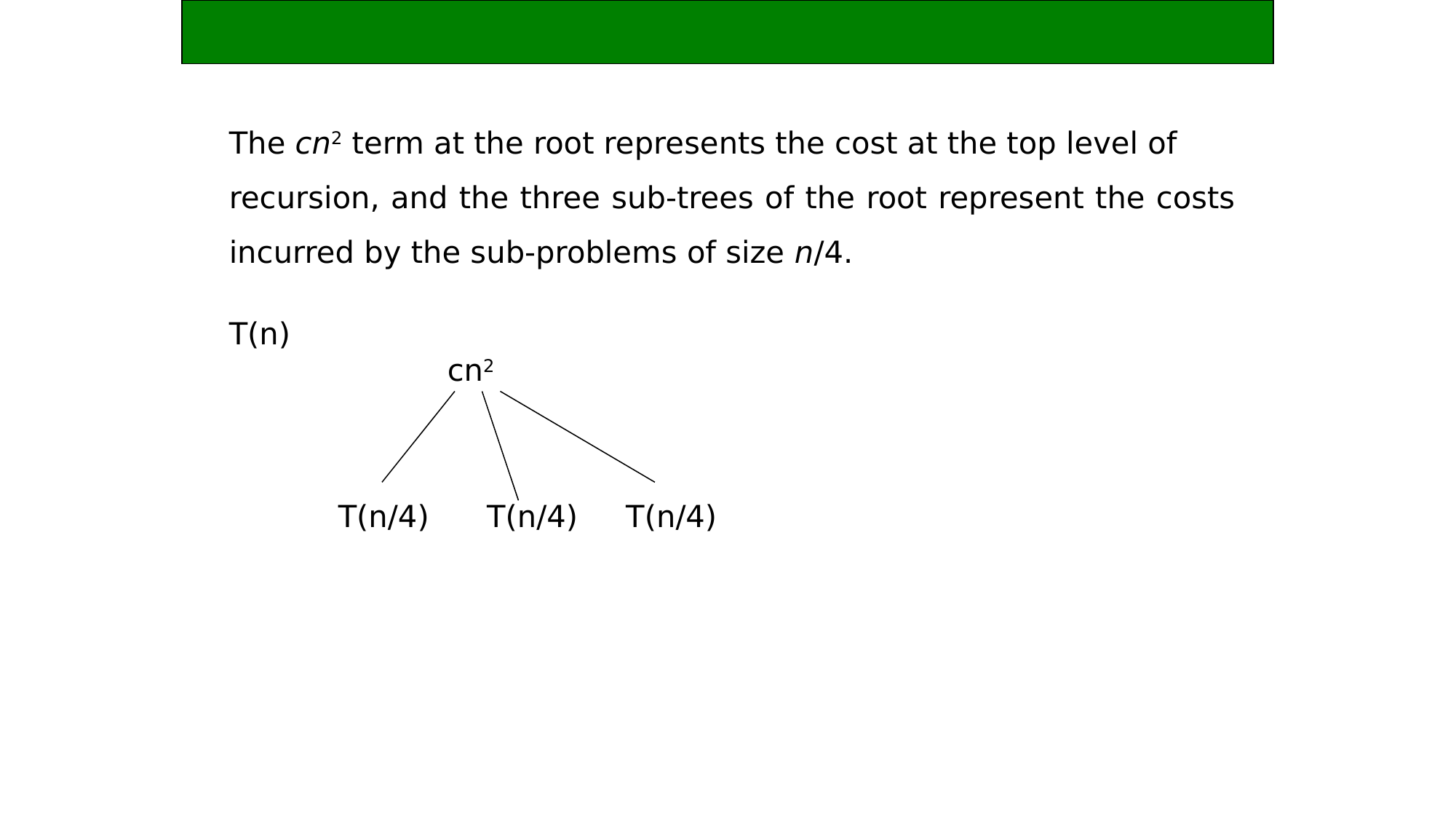

The cn2 term at the root represents the cost at the top level of
recursion, and the three sub-trees of the root represent the costs incurred by the sub-problems of size n/4.
T(n)
		cn2

	T(n/4)      T(n/4)     T(n/4)